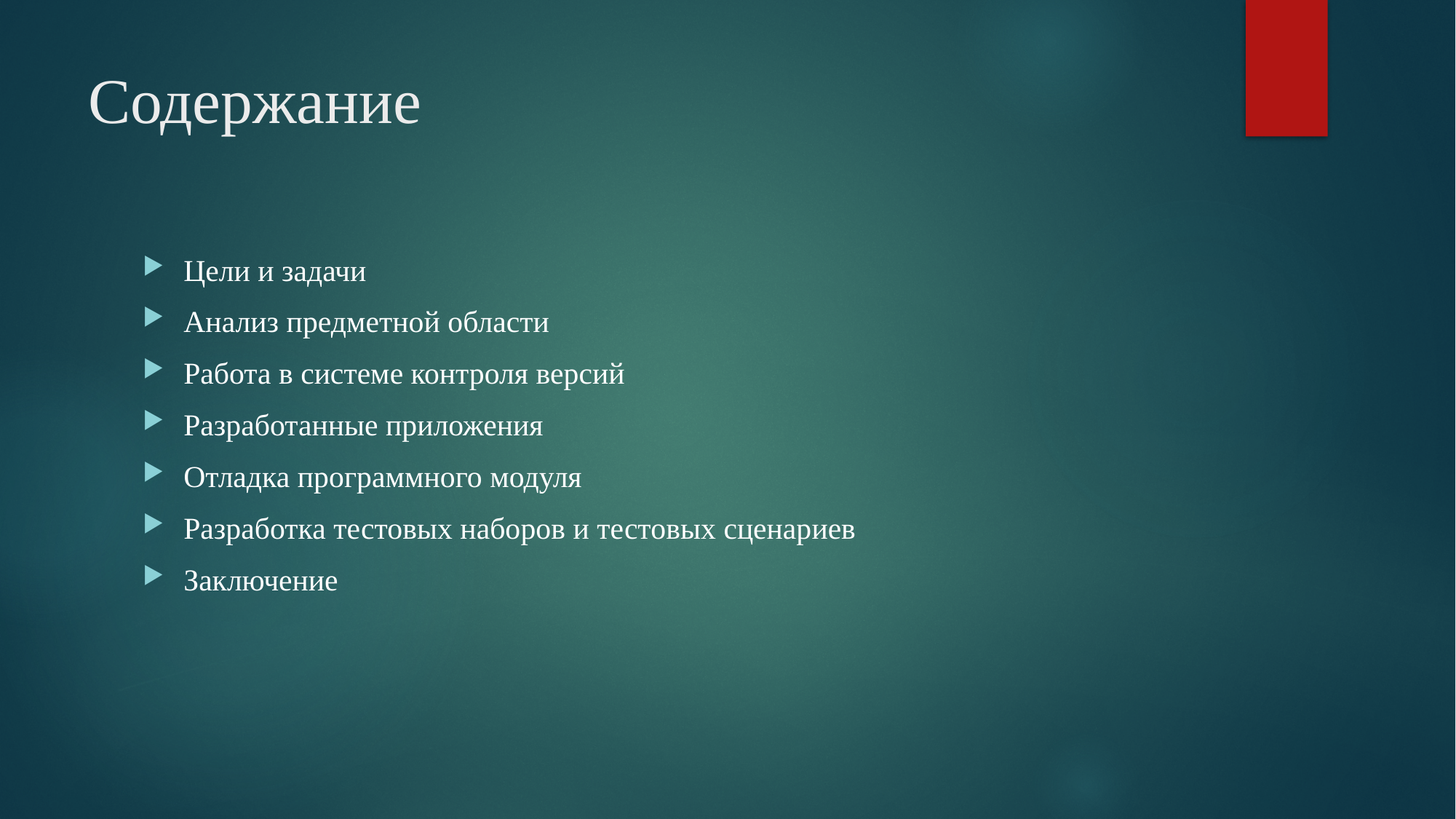

# Содержание
Цели и задачи
Анализ предметной области
Работа в системе контроля версий
Разработанные приложения
Отладка программного модуля
Разработка тестовых наборов и тестовых сценариев
Заключение